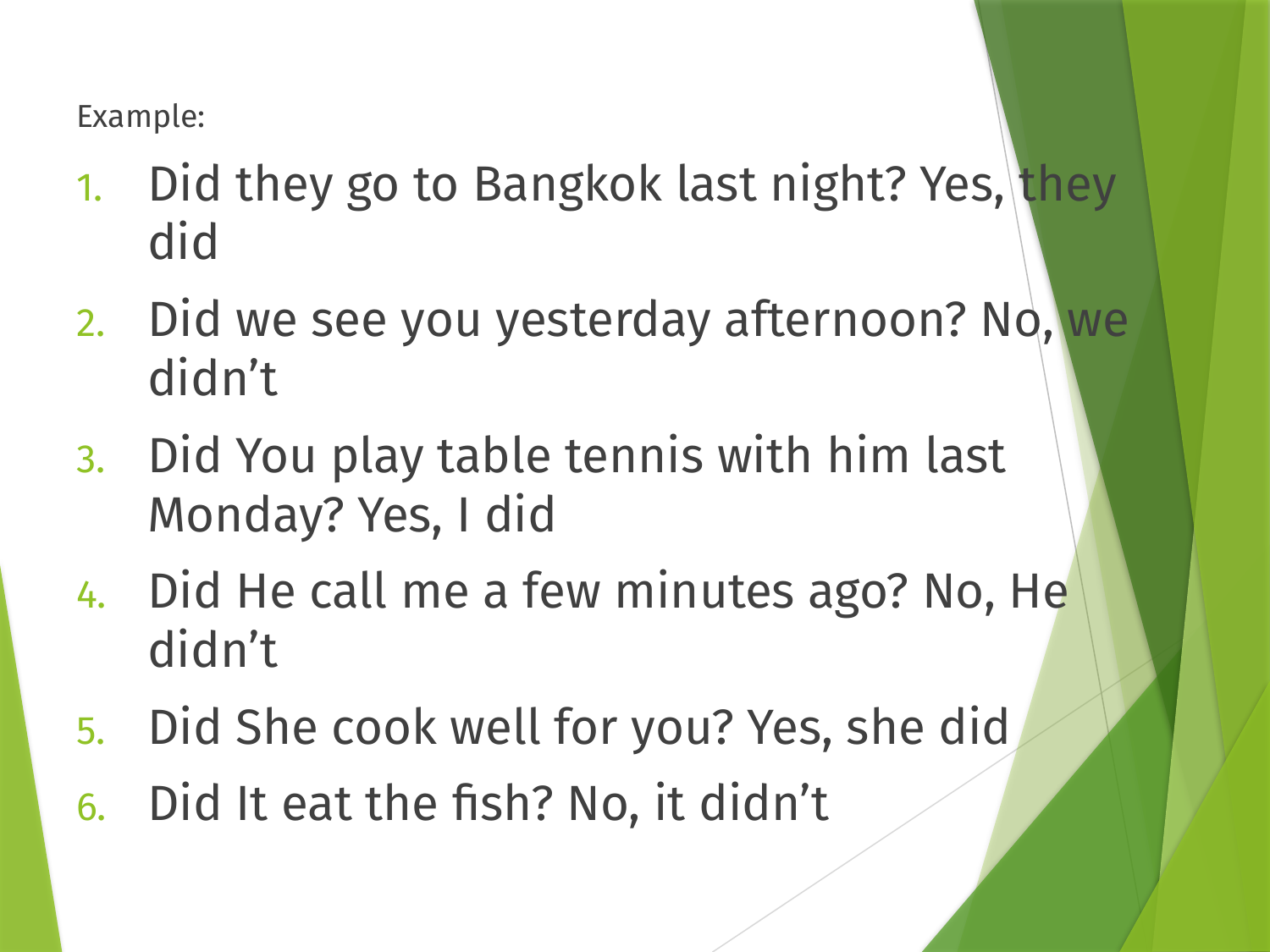

Example:
Did they go to Bangkok last night? Yes, they did
Did we see you yesterday afternoon? No, we didn’t
Did You play table tennis with him last Monday? Yes, I did
Did He call me a few minutes ago? No, He didn’t
Did She cook well for you? Yes, she did
Did It eat the fish? No, it didn’t